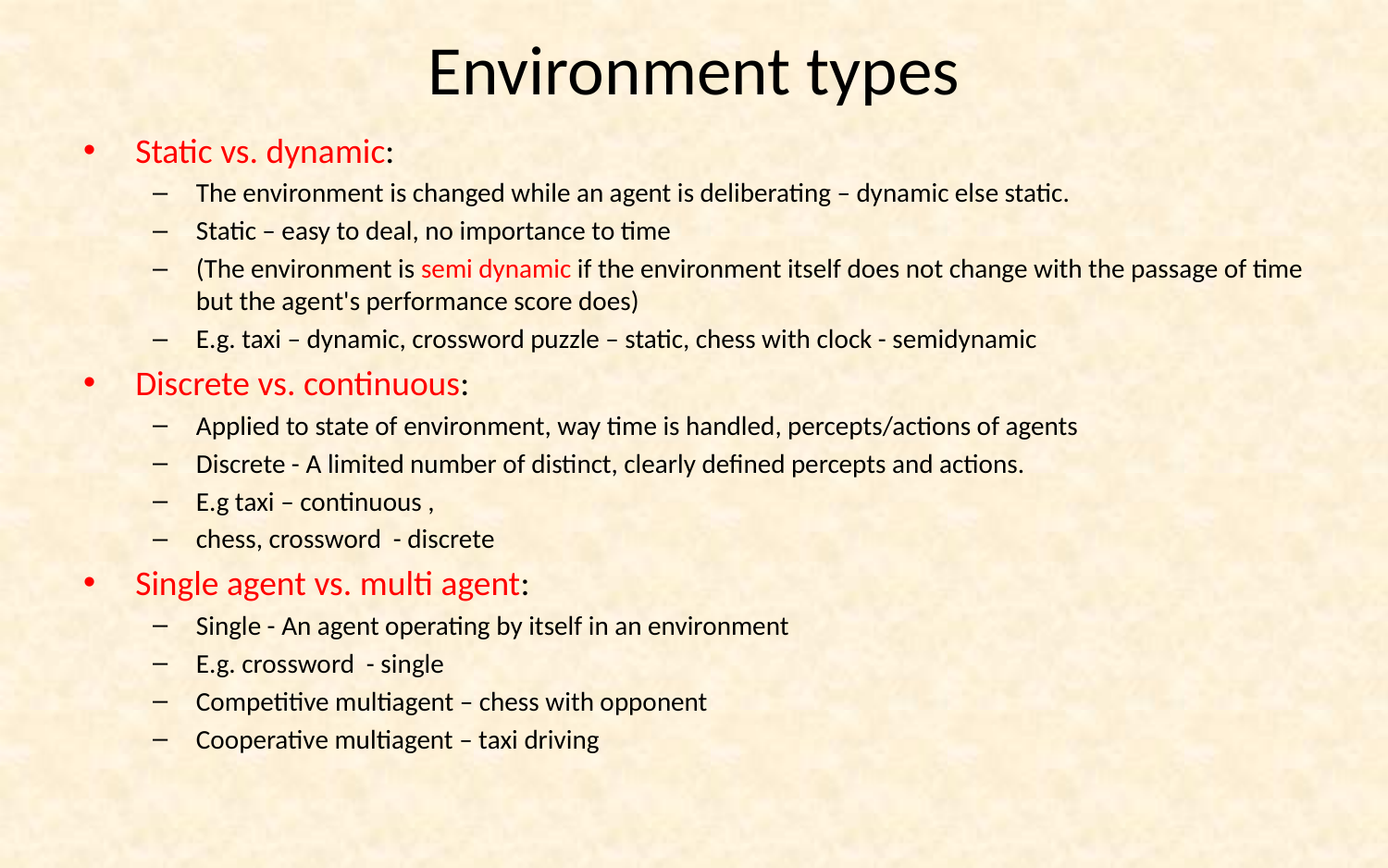

# Environment types
Static vs. dynamic:
The environment is changed while an agent is deliberating – dynamic else static.
Static – easy to deal, no importance to time
(The environment is semi dynamic if the environment itself does not change with the passage of time but the agent's performance score does)
E.g. taxi – dynamic, crossword puzzle – static, chess with clock - semidynamic
Discrete vs. continuous:
Applied to state of environment, way time is handled, percepts/actions of agents
Discrete - A limited number of distinct, clearly defined percepts and actions.
E.g taxi – continuous ,
chess, crossword  - discrete
Single agent vs. multi agent:
Single - An agent operating by itself in an environment
E.g. crossword  - single
Competitive multiagent – chess with opponent
Cooperative multiagent – taxi driving